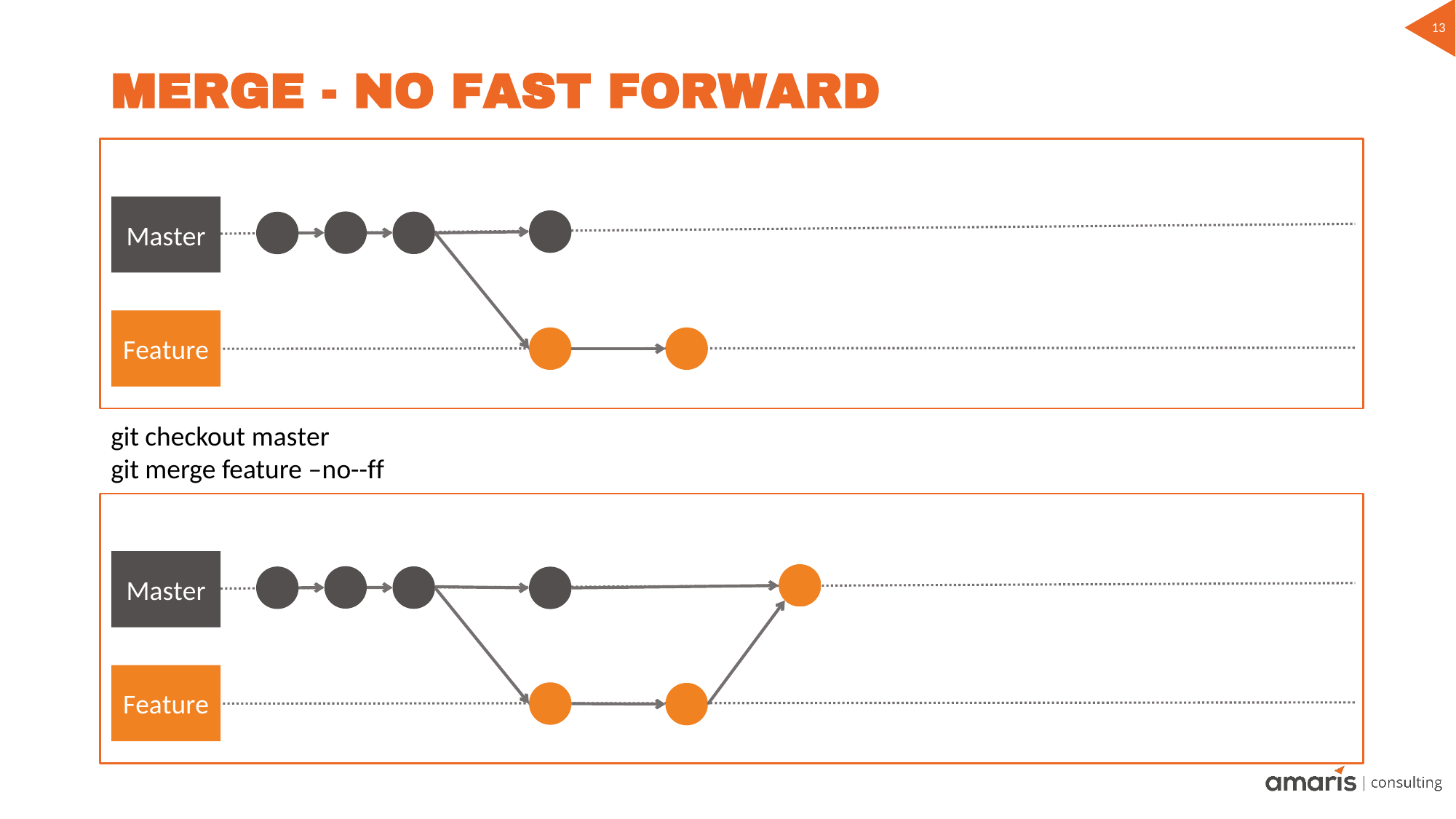

# Merge - No Fast Forward

Master

Feature

git checkout master
git merge feature –no--ff

Master

Feature